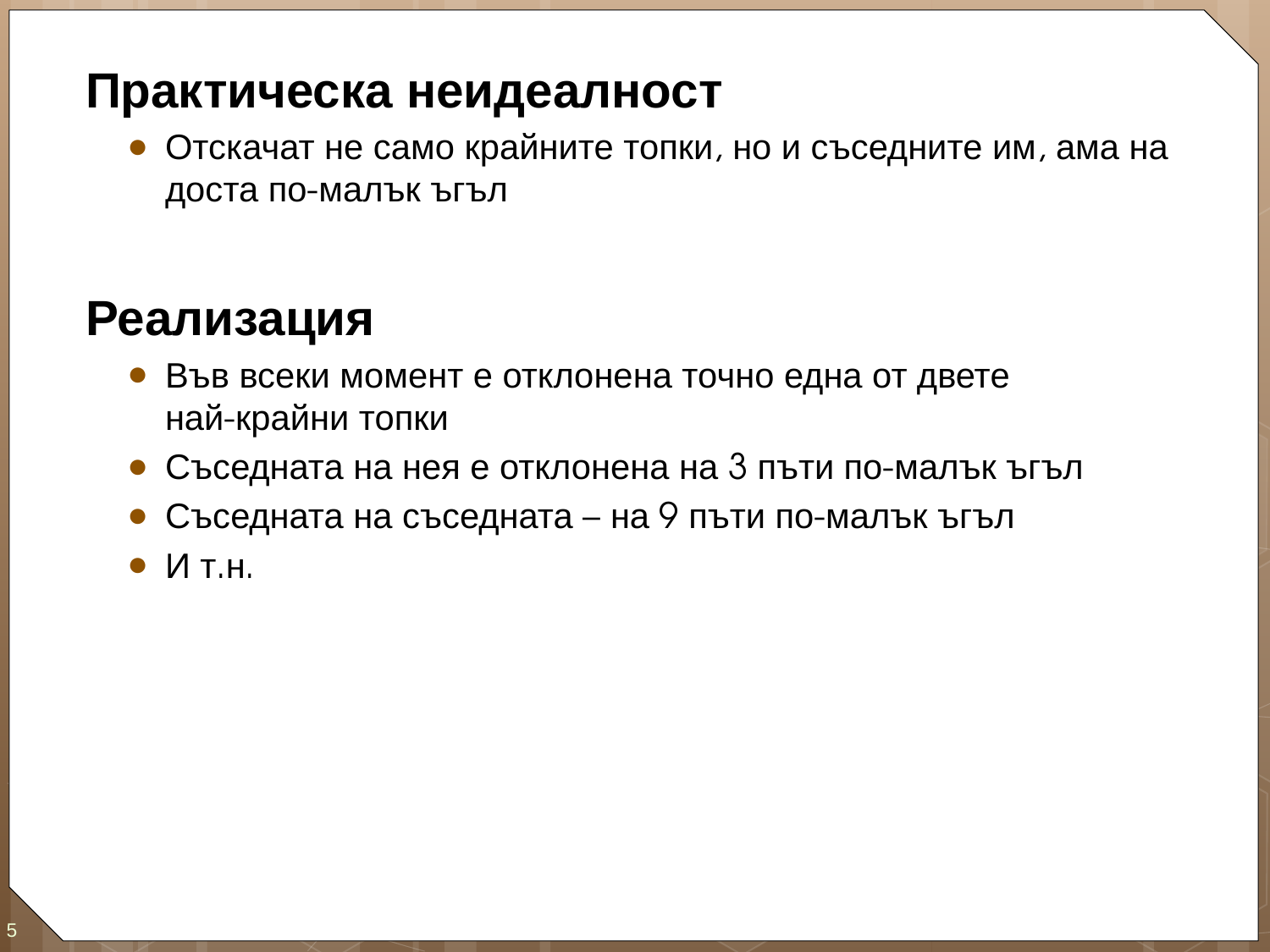

Практическа неидеалност
Отскачат не само крайните топки, но и съседните им, ама на доста по-малък ъгъл

Реализация
Във всеки момент е отклонена точно една от двете
най-крайни топки
Съседната на нея е отклонена на 3 пъти по-малък ъгъл
Съседната на съседната – на 9 пъти по-малък ъгъл
И т.н.